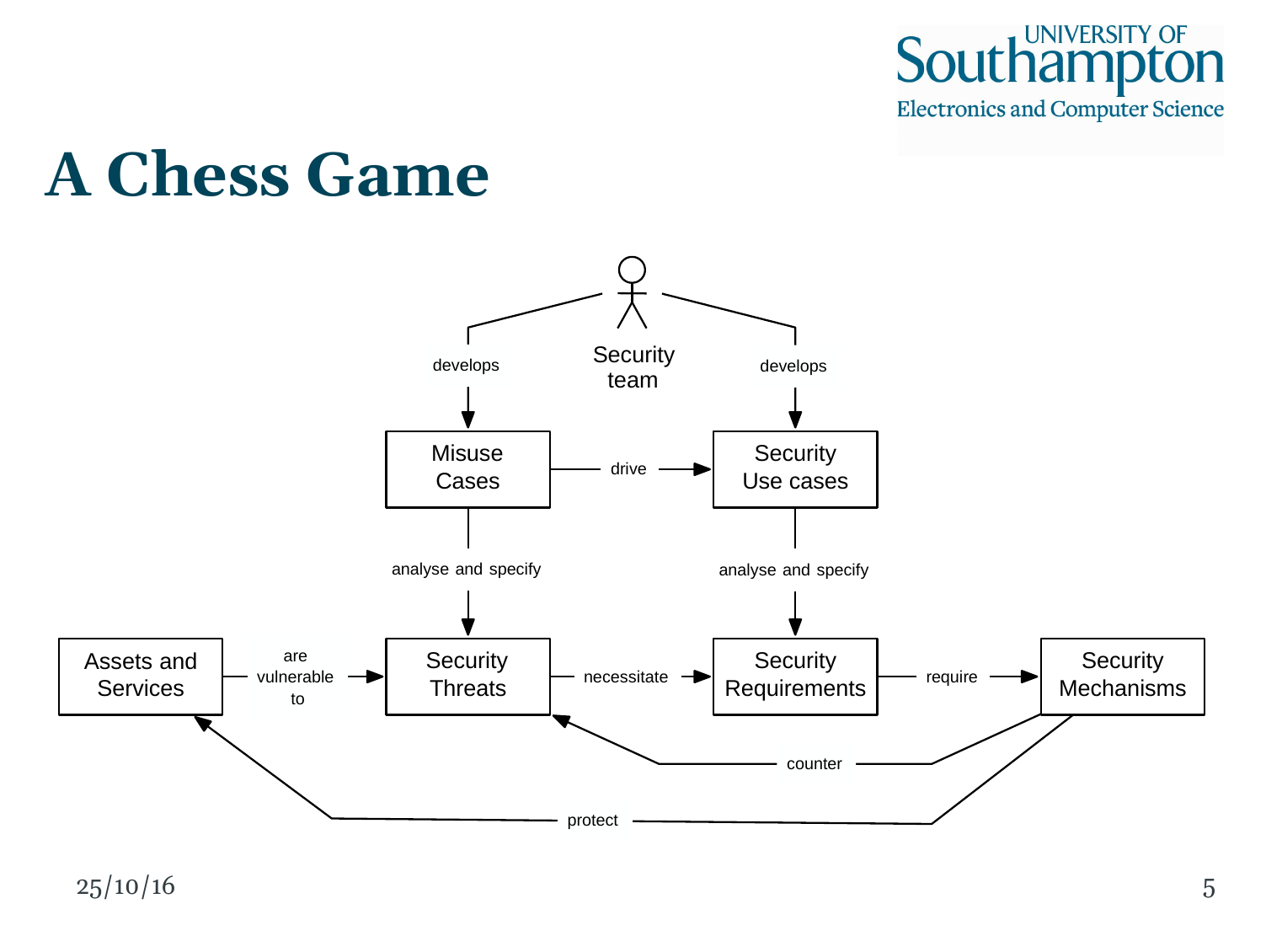

A
Chess
Game

Security
team

develops

develops

Misuse
Cases

Security
Use cases
drive

analyse and specify
analyse and specify

Assets and
Services

are
vulnerable
to

Security
Threats

Security
Requirements

Security
Mechanisms
necessitate
require

counter

protect
5
25/10/16